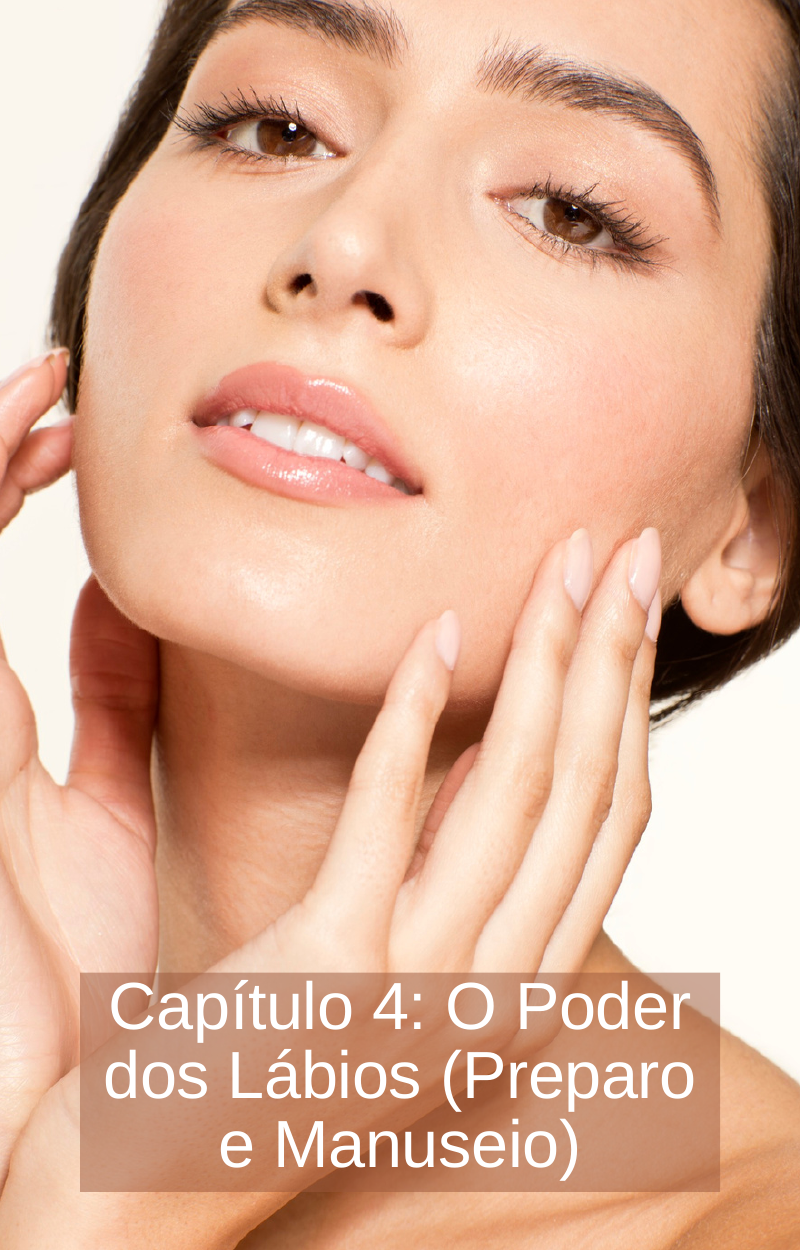

Capítulo 4: O Poder dos Lábios (Preparo e Manuseio)